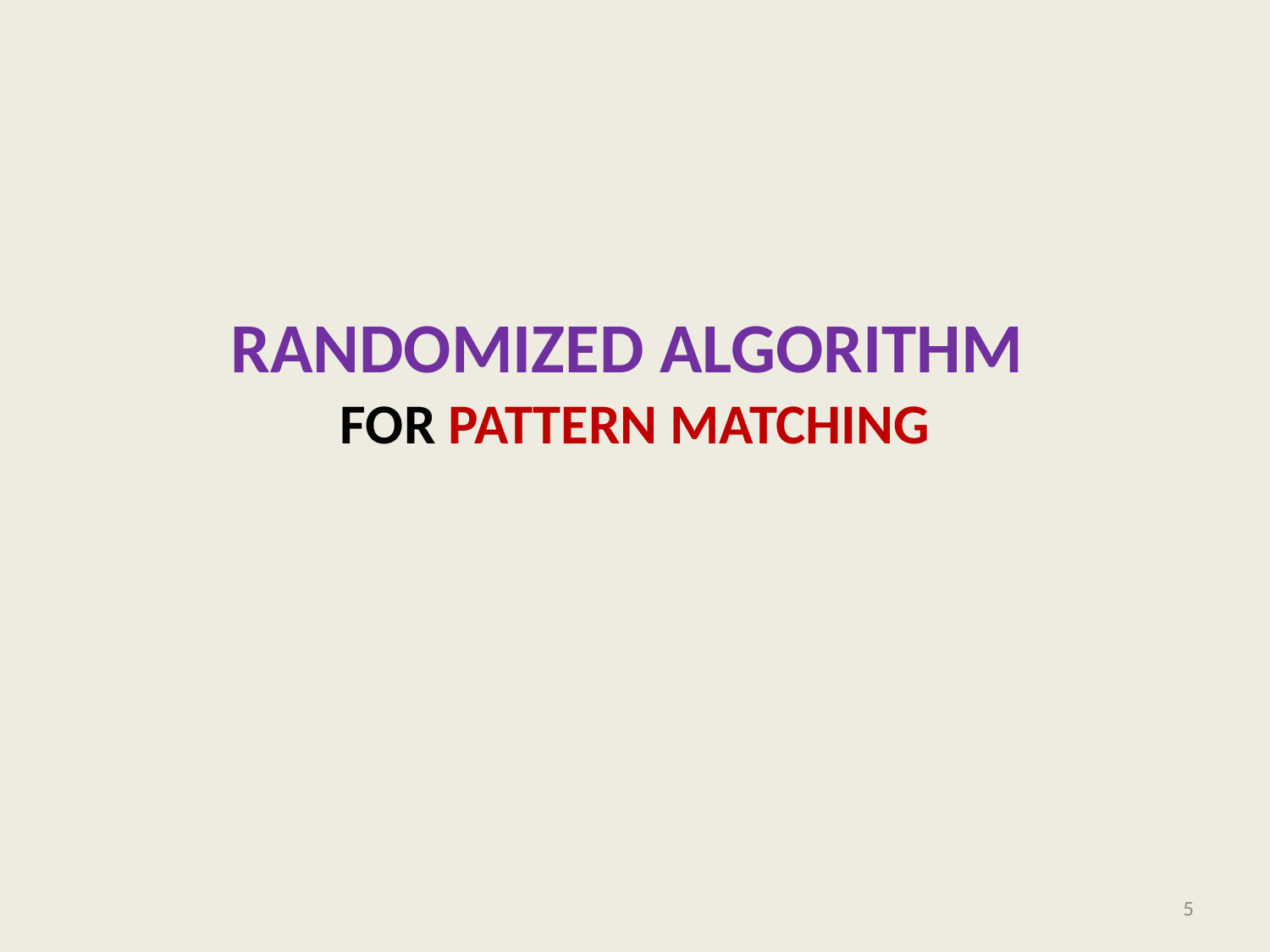

# Randomized Algorithm for pattern Matching
5